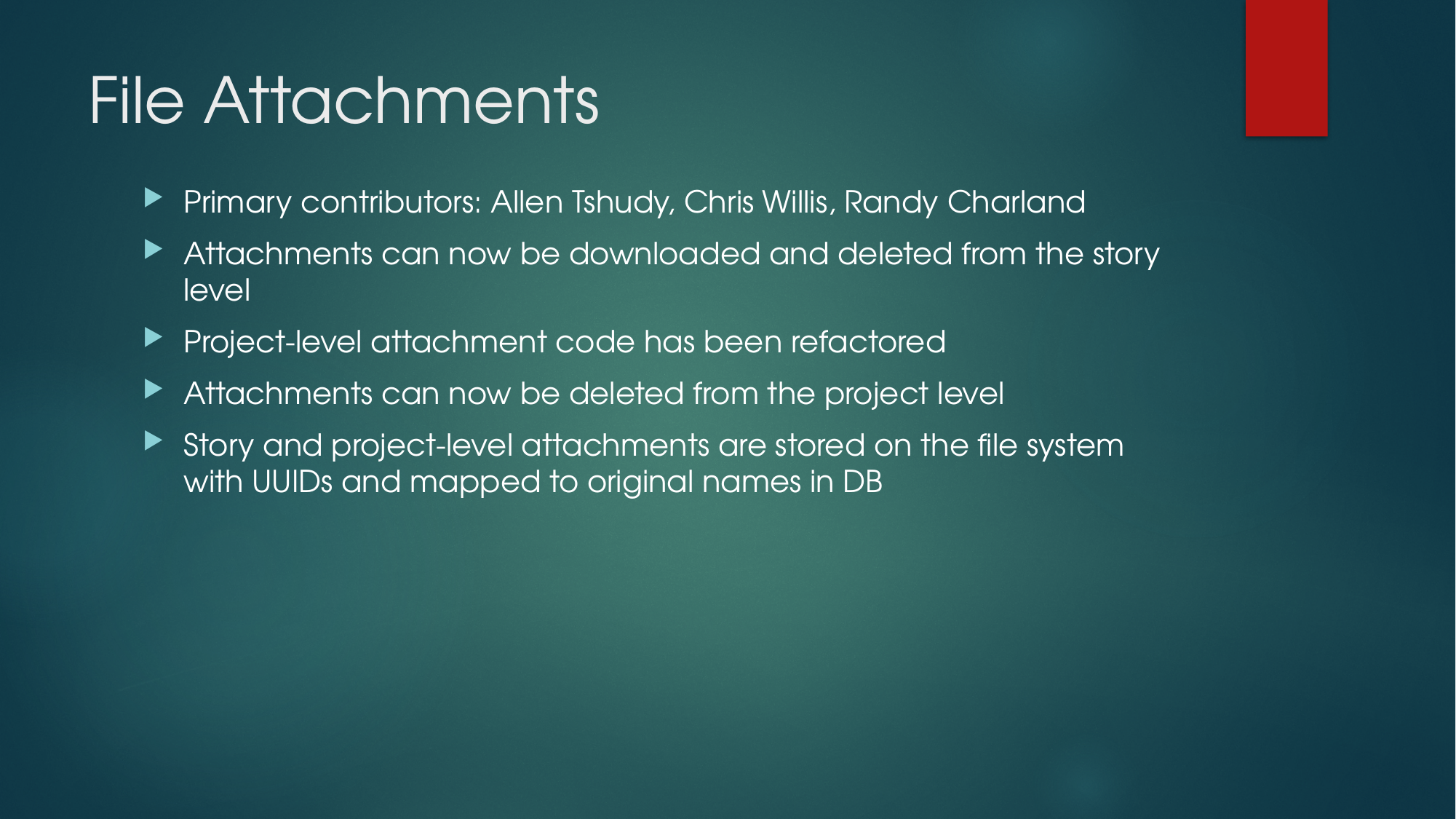

# File Attachments
Primary contributors: Allen Tshudy, Chris Willis, Randy Charland
Attachments can now be downloaded and deleted from the story level
Project-level attachment code has been refactored
Attachments can now be deleted from the project level
Story and project-level attachments are stored on the file system with UUIDs and mapped to original names in DB